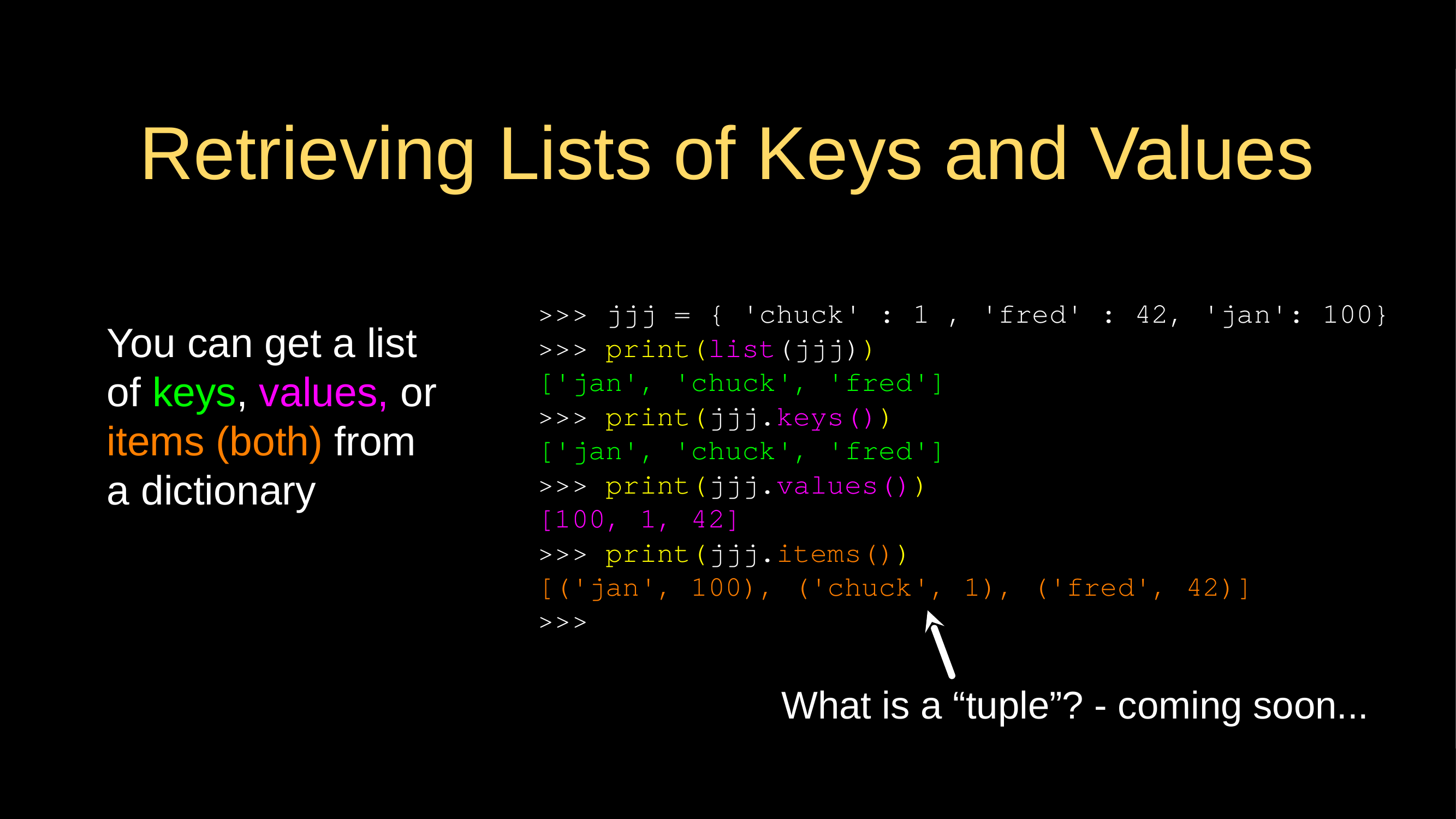

# Retrieving Lists of Keys and Values
>>> jjj = { 'chuck' : 1 , 'fred' : 42, 'jan': 100}
>>> print(list(jjj))
['jan', 'chuck', 'fred']
>>> print(jjj.keys())
['jan', 'chuck', 'fred']
>>> print(jjj.values())
[100, 1, 42]
>>> print(jjj.items())
[('jan', 100), ('chuck', 1), ('fred', 42)]
>>>
You can get a list of keys, values, or items (both) from a dictionary
What is a “tuple”? - coming soon...